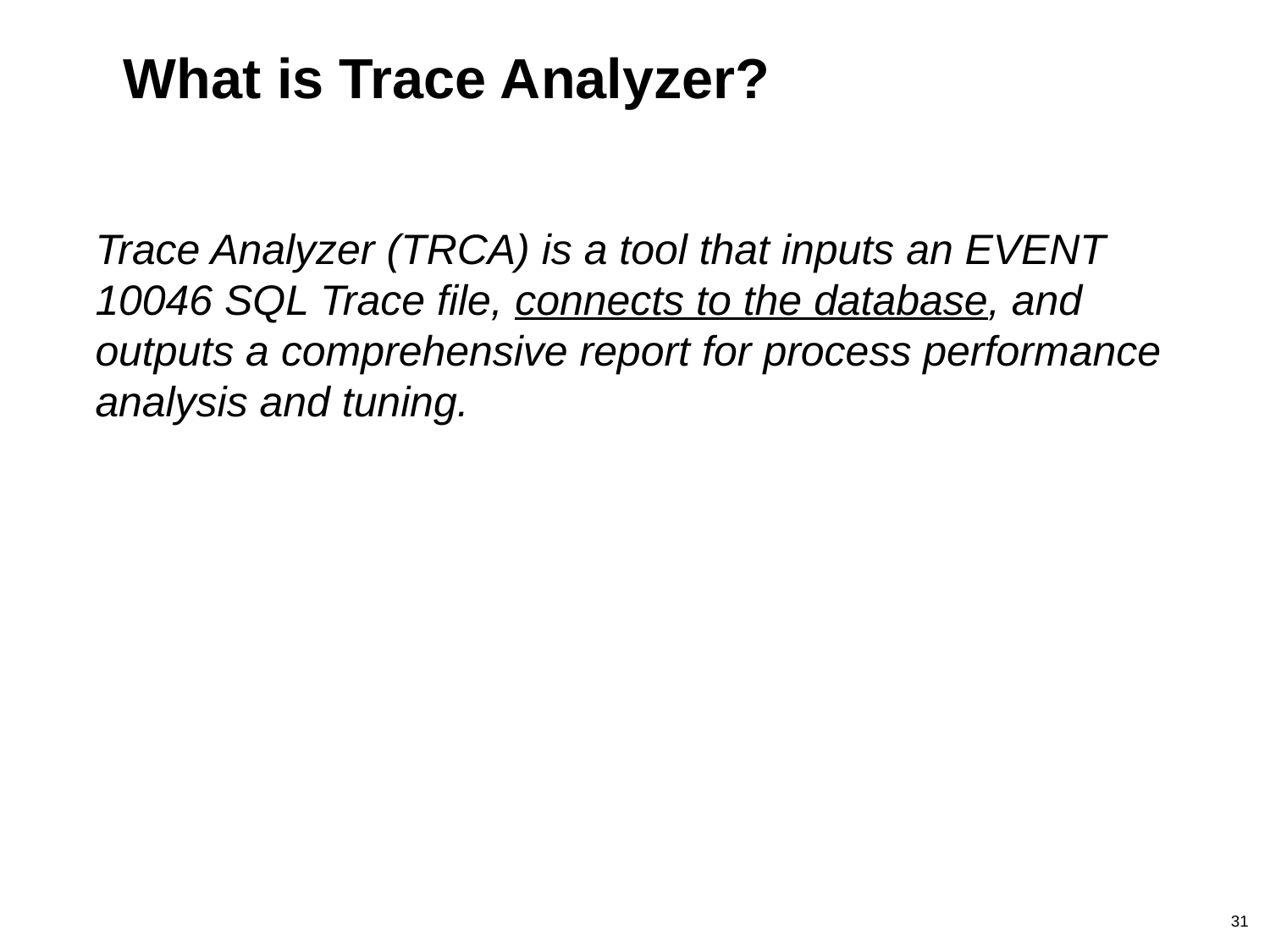

# What is Trace Analyzer?
Trace Analyzer (TRCA) is a tool that inputs an EVENT 10046 SQL Trace file, connects to the database, and outputs a comprehensive report for process performance analysis and tuning.

31